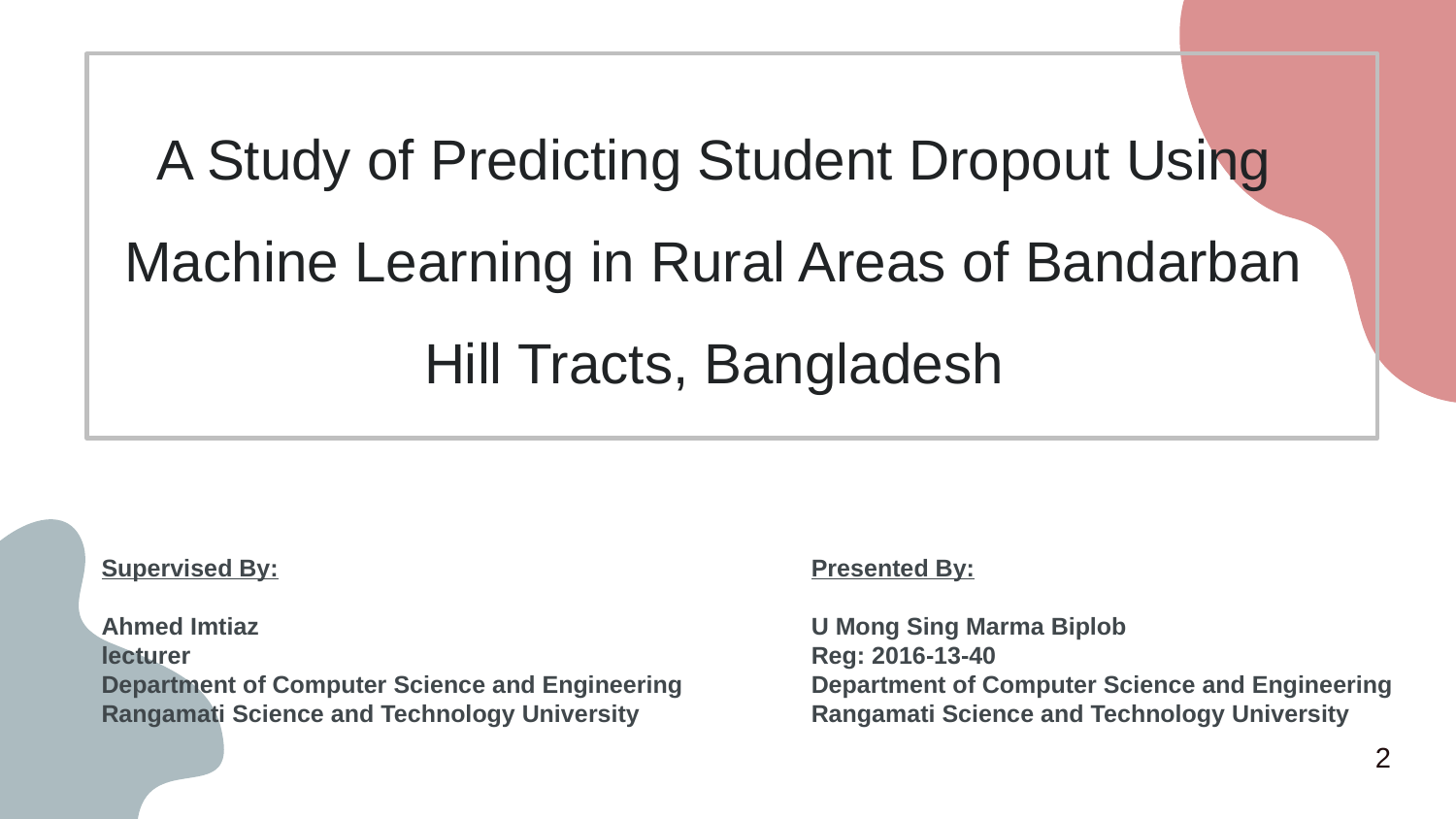

A Study of Predicting Student Dropout Using Machine Learning in Rural Areas of Bandarban Hill Tracts, Bangladesh
# Supervised By: Ahmed Imtiaz lecturer Department of Computer Science and Engineering Rangamati Science and Technology University
Presented By:
U Mong Sing Marma Biplob
Reg: 2016-13-40
Department of Computer Science and Engineering
Rangamati Science and Technology University
2